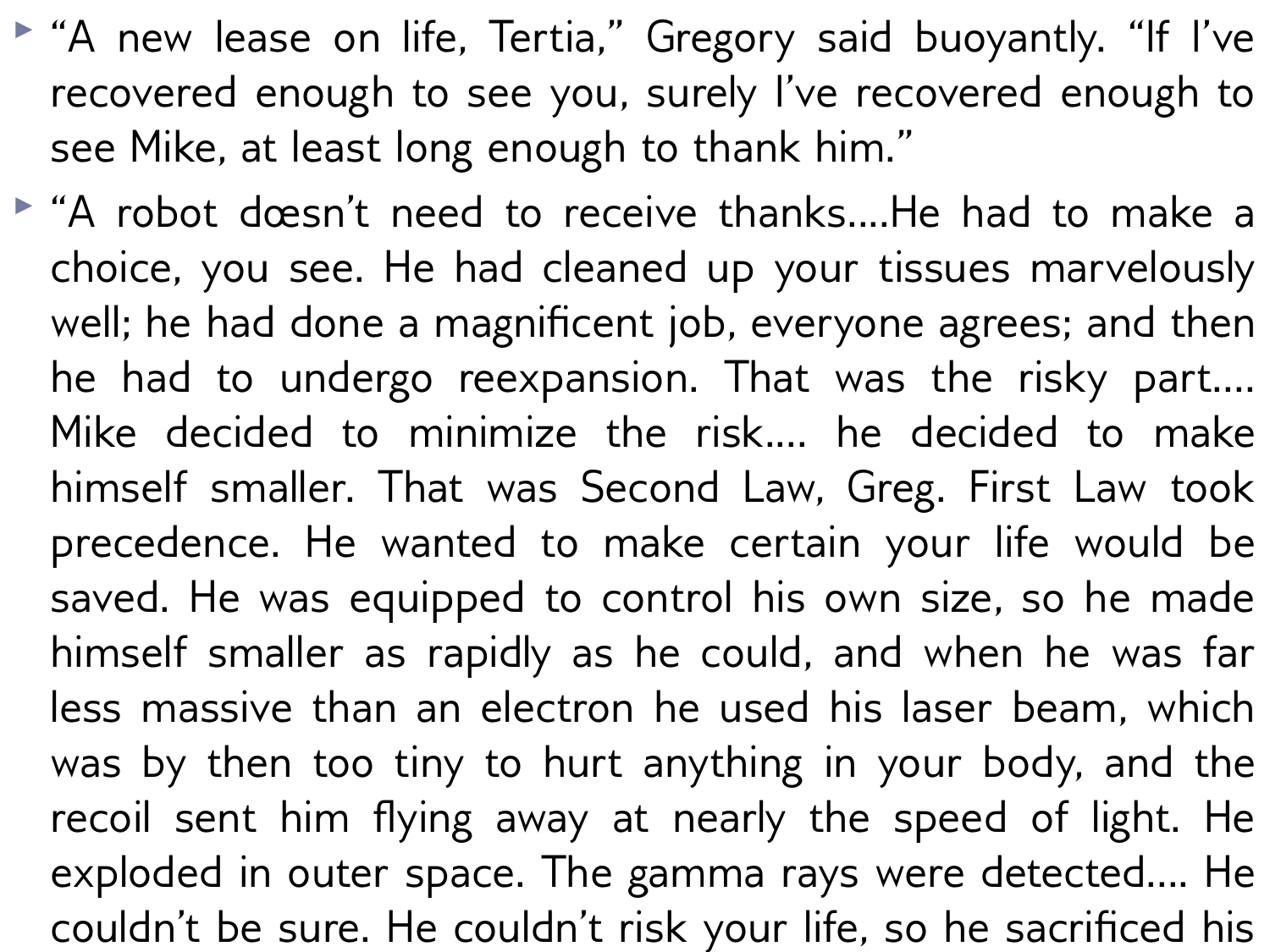

“A new lease on life, Tertia,” Gregory said buoyantly. “If I’ve recovered enough to see you, surely I’ve recovered enough to see Mike, at least long enough to thank him.”
“A robot doesn’t need to receive thanks....He had to make a choice, you see. He had cleaned up your tissues marvelously well; he had done a magnificent job, everyone agrees; and then he had to undergo reexpansion. That was the risky part.... Mike decided to minimize the risk.... he decided to make himself smaller. That was Second Law, Greg. First Law took precedence. He wanted to make certain your life would be saved. He was equipped to control his own size, so he made himself smaller as rapidly as he could, and when he was far less massive than an electron he used his laser beam, which was by then too tiny to hurt anything in your body, and the recoil sent him flying away at nearly the speed of light. He exploded in outer space. The gamma rays were detected.... He couldn’t be sure. He couldn’t risk your life, so he sacrificed his own.”
21